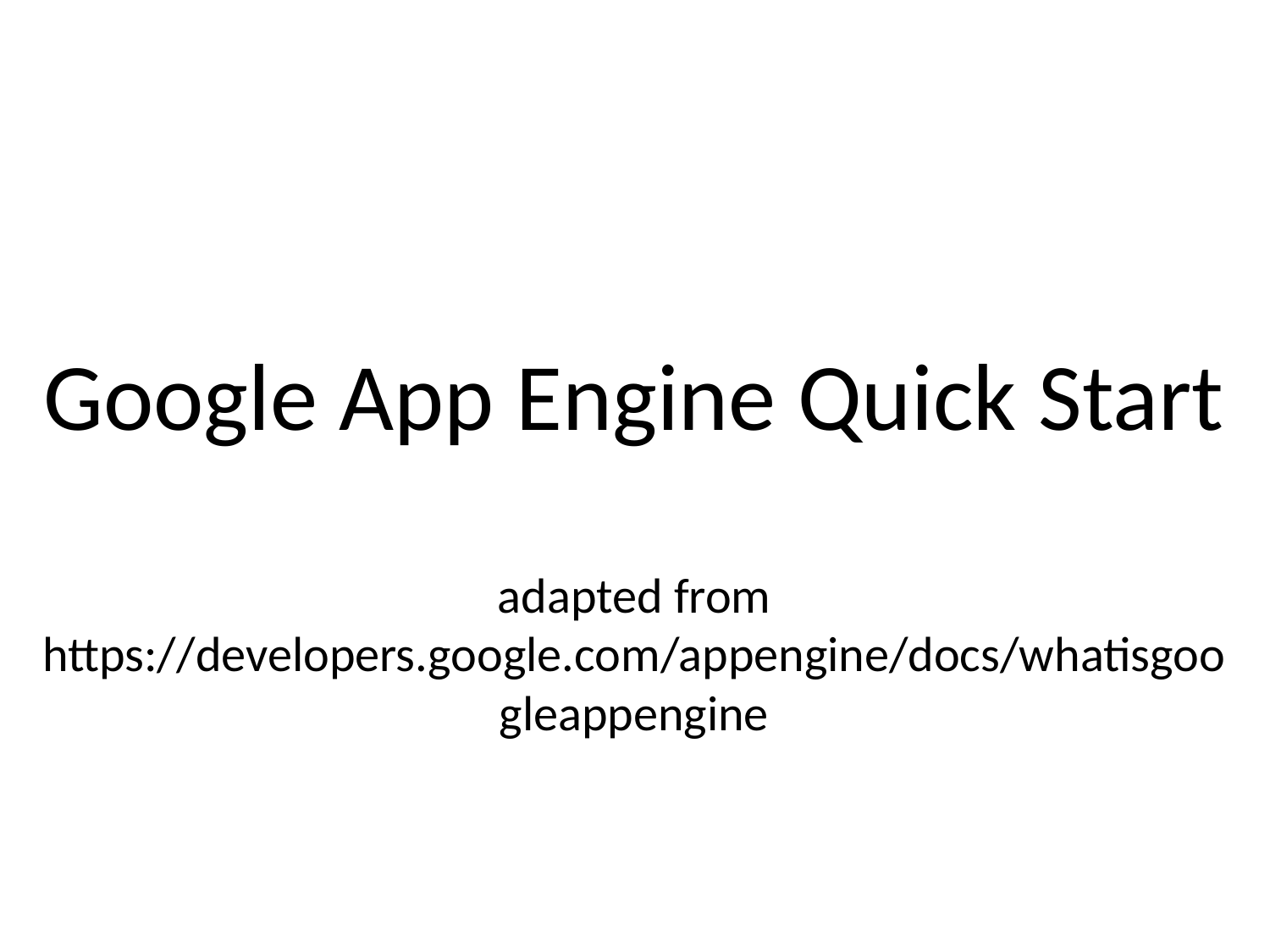

# Google App Engine Quick Start adapted from https://developers.google.com/appengine/docs/whatisgoogleappengine